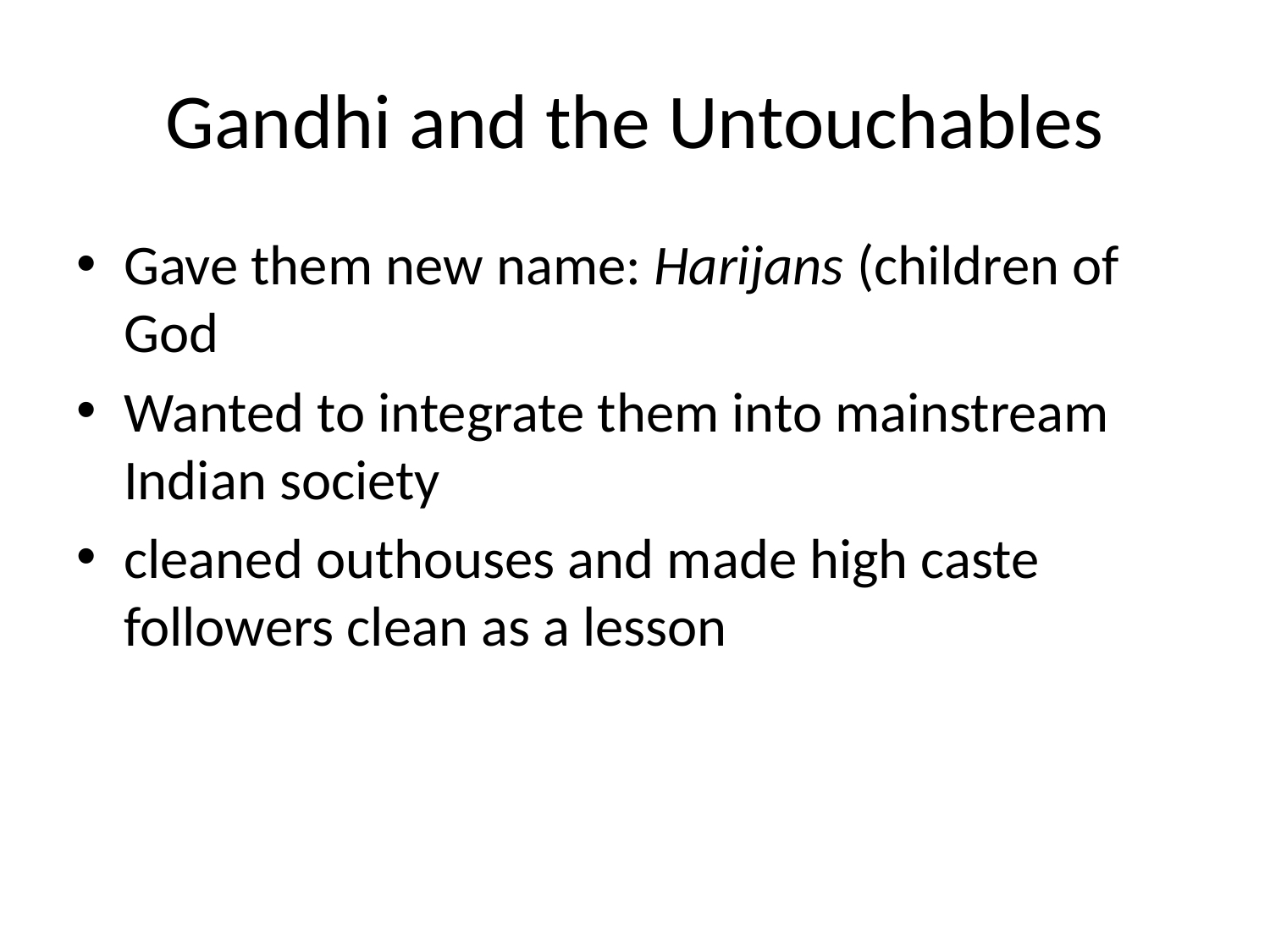

# Gandhi and the Untouchables
Gave them new name: Harijans (children of God
Wanted to integrate them into mainstream Indian society
cleaned outhouses and made high caste followers clean as a lesson